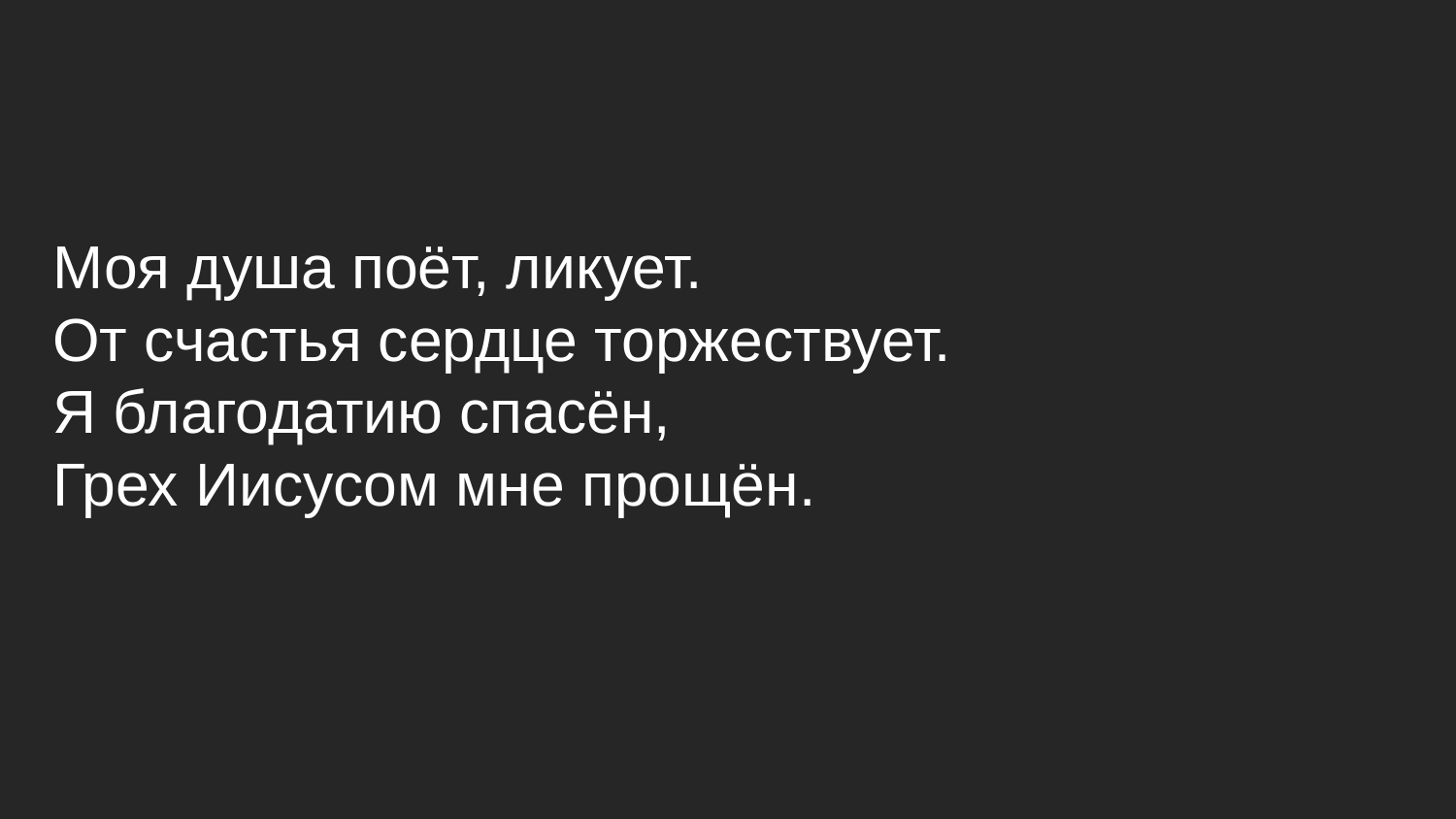

Моя душа поёт, ликует.
От счастья сердце торжествует.
Я благодатию спасён,
Грех Иисусом мне прощён.